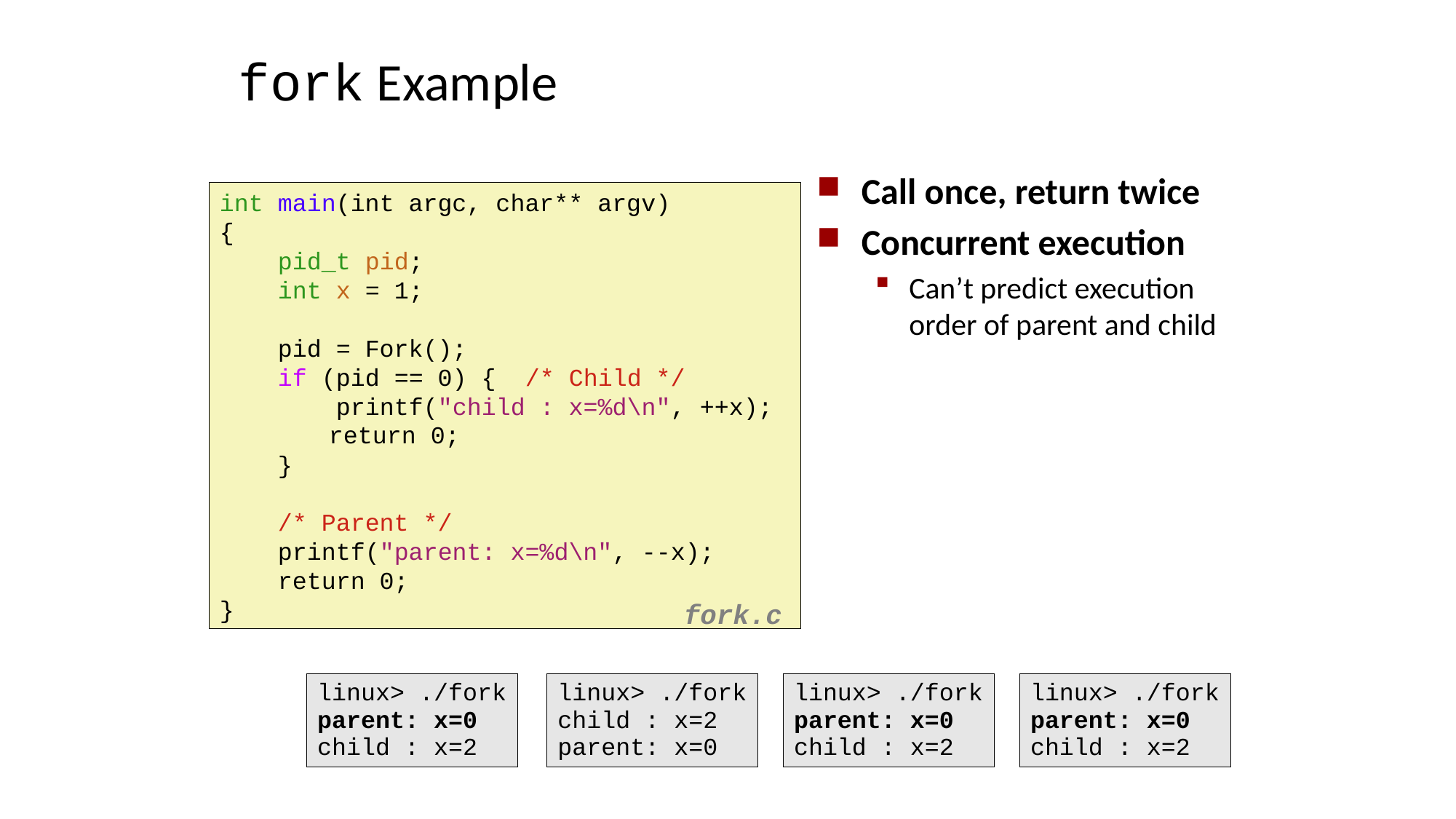

# fork Example
Call once, return twice
Concurrent execution
Can’t predict execution order of parent and child
int main(int argc, char** argv)
{
    pid_t pid;
    int x = 1;

    pid = Fork();
    if (pid == 0) {  /* Child */
        printf("child : x=%d\n", ++x);
	return 0;
    }

    /* Parent */
    printf("parent: x=%d\n", --x);
    return 0;
}
fork.c
linux> ./fork
parent: x=0
child : x=2
linux> ./fork
parent: x=0
child : x=2
linux> ./fork
parent: x=0
child : x=2
linux> ./fork
child : x=2
parent: x=0